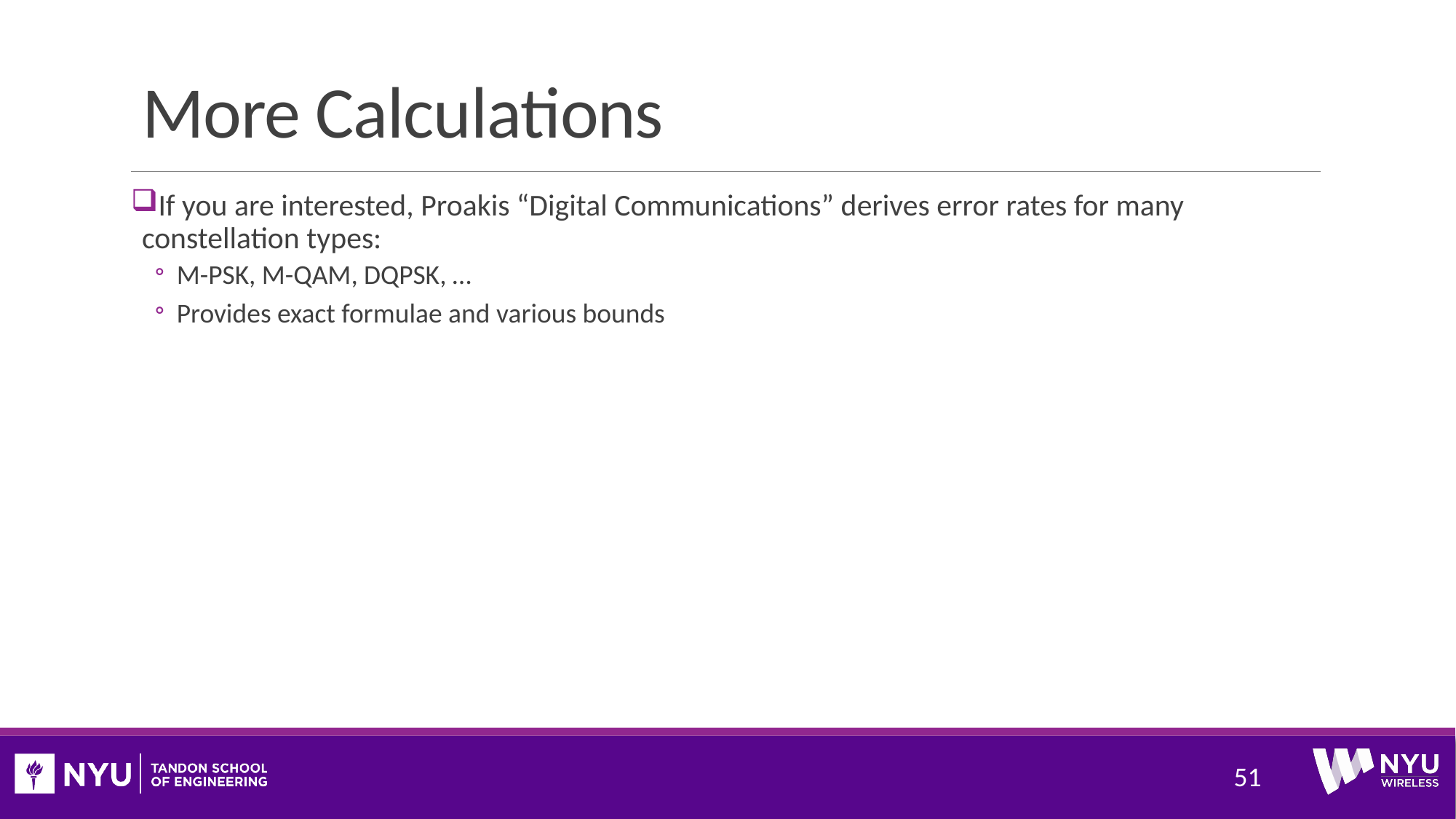

# More Calculations
If you are interested, Proakis “Digital Communications” derives error rates for many constellation types:
M-PSK, M-QAM, DQPSK, …
Provides exact formulae and various bounds

51